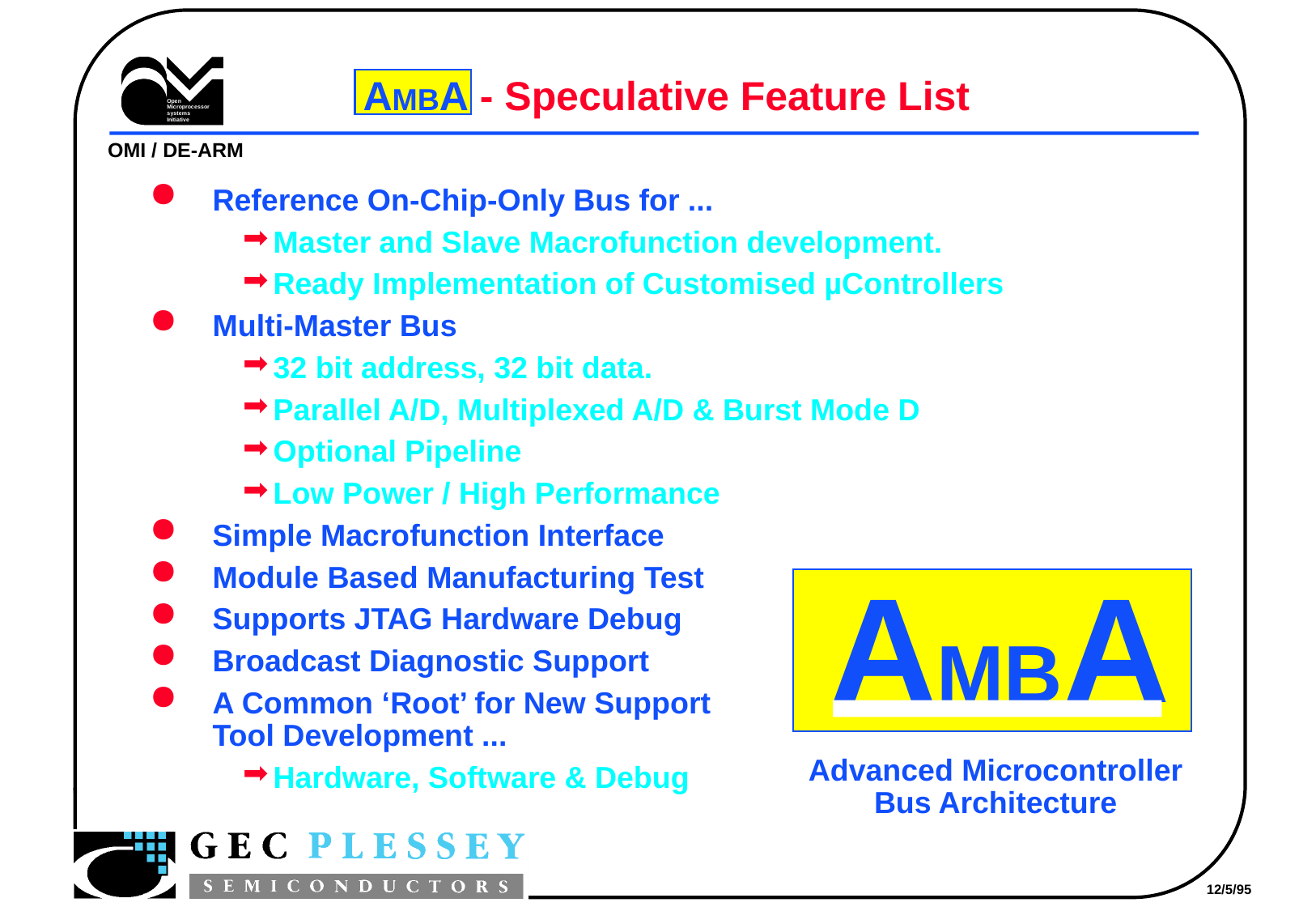

# AMBA - Speculative Feature List

Reference On-Chip-Only Bus for ...
Master and Slave Macrofunction development.
Ready Implementation of Customised µControllers
Multi-Master Bus
32 bit address, 32 bit data.
Parallel A/D, Multiplexed A/D & Burst Mode D
Optional Pipeline
Low Power / High Performance
Simple Macrofunction Interface
Module Based Manufacturing Test
Supports JTAG Hardware Debug
Broadcast Diagnostic Support
A Common ‘Root’ for New Support
Tool Development ...
Hardware, Software & Debug
AMBA

Advanced Microcontroller
Bus Architecture